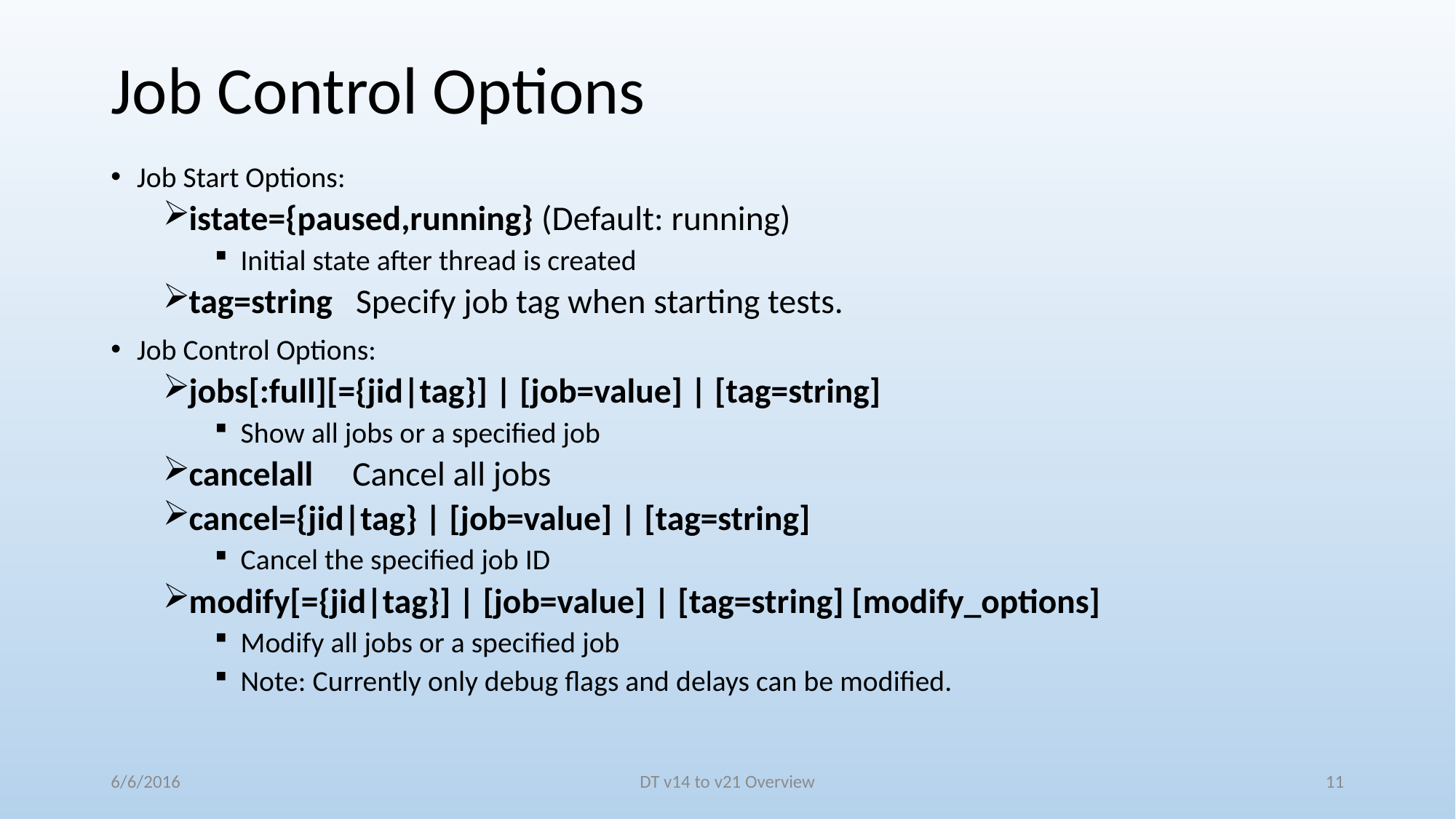

# Job Control Options
Job Start Options:
istate={paused,running} (Default: running)
Initial state after thread is created
tag=string   Specify job tag when starting tests.
Job Control Options:
jobs[:full][={jid|tag}] | [job=value] | [tag=string]
Show all jobs or a specified job
cancelall     Cancel all jobs
cancel={jid|tag} | [job=value] | [tag=string]
Cancel the specified job ID
modify[={jid|tag}] | [job=value] | [tag=string] [modify_options]
Modify all jobs or a specified job
Note: Currently only debug flags and delays can be modified.
6/6/2016
DT v14 to v21 Overview
11